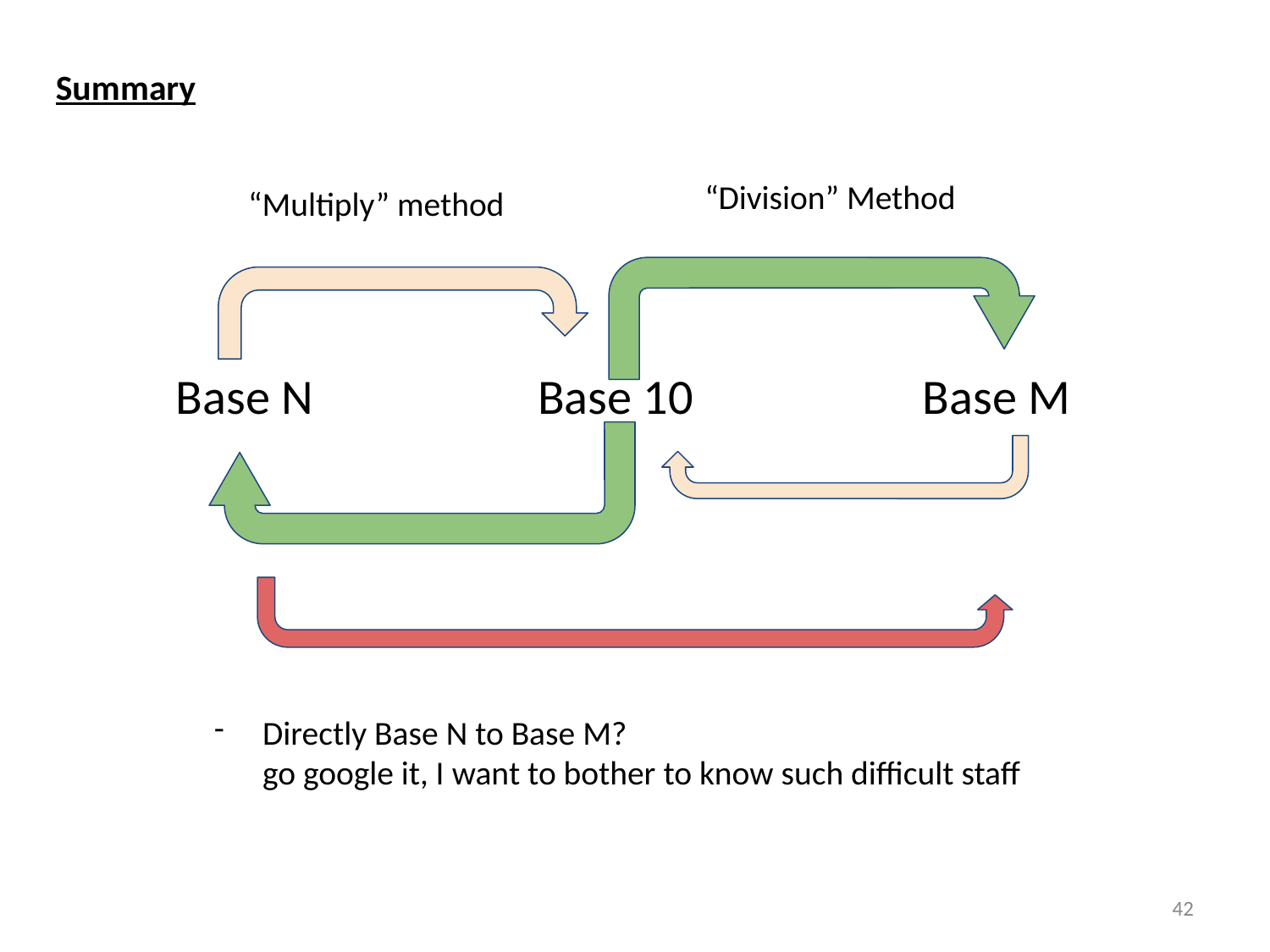

Summary
“Division” Method
“Multiply” method

Base N
Base 10
Base M

Directly Base N to Base M?
go google it, I want to bother to know such difficult staff
42